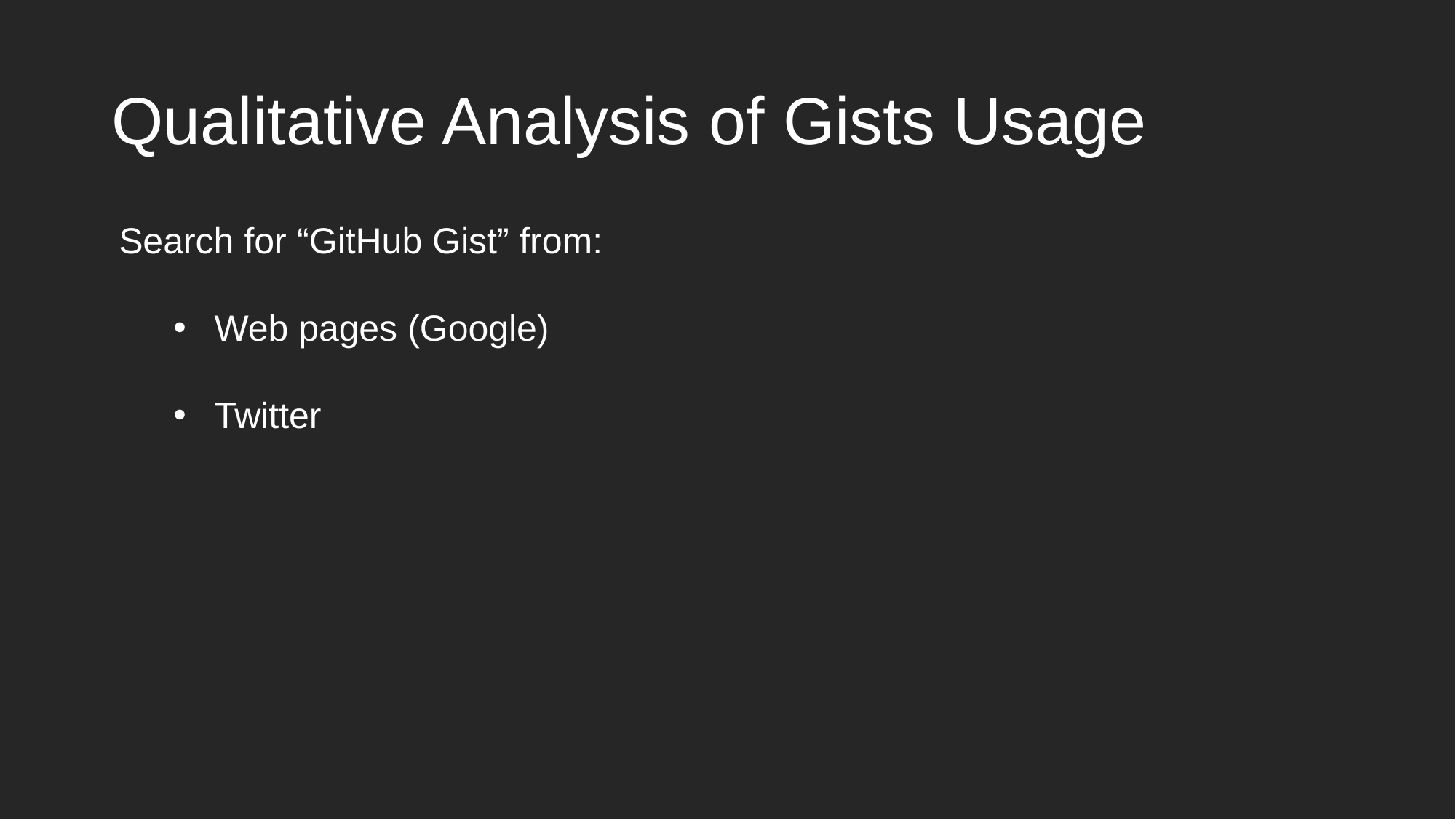

# Qualitative Analysis of Gists Usage
Search for “GitHub Gist” from:

Web pages (Google)

Twitter